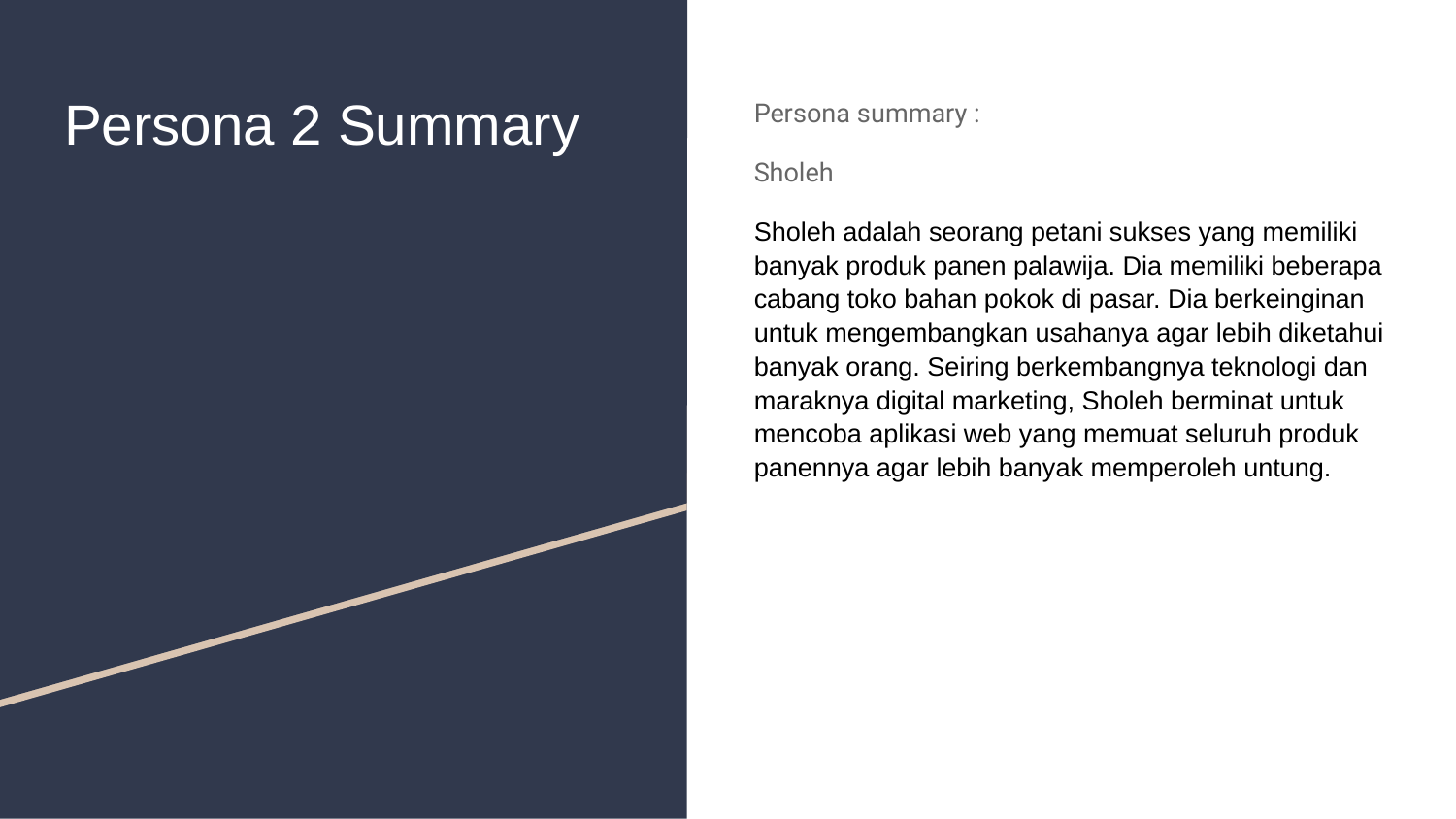

# Persona 2 Summary
Persona summary :
Sholeh
Sholeh adalah seorang petani sukses yang memiliki banyak produk panen palawija. Dia memiliki beberapa cabang toko bahan pokok di pasar. Dia berkeinginan untuk mengembangkan usahanya agar lebih diketahui banyak orang. Seiring berkembangnya teknologi dan maraknya digital marketing, Sholeh berminat untuk mencoba aplikasi web yang memuat seluruh produk panennya agar lebih banyak memperoleh untung.